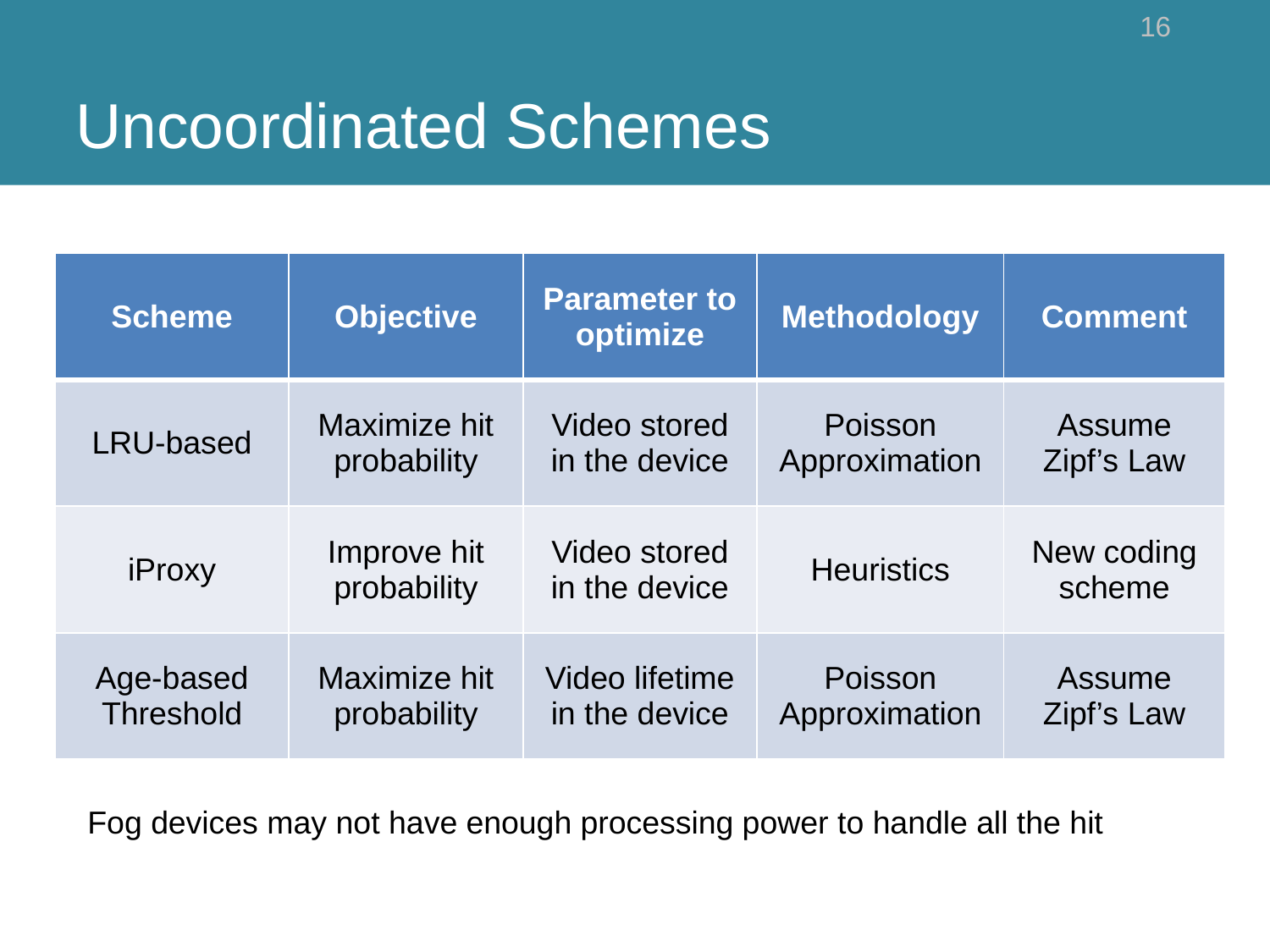

# Uncoordinated Schemes
16
| Scheme | Objective | Parameter to optimize | Methodology | Comment |
| --- | --- | --- | --- | --- |
| LRU-based | Maximize hit probability | Video stored in the device | Poisson Approximation | Assume Zipf’s Law |
| iProxy | Improve hit probability | Video stored in the device | Heuristics | New coding scheme |
| Age-based Threshold | Maximize hit probability | Video lifetime in the device | Poisson Approximation | Assume Zipf’s Law |
Fog devices may not have enough processing power to handle all the hit